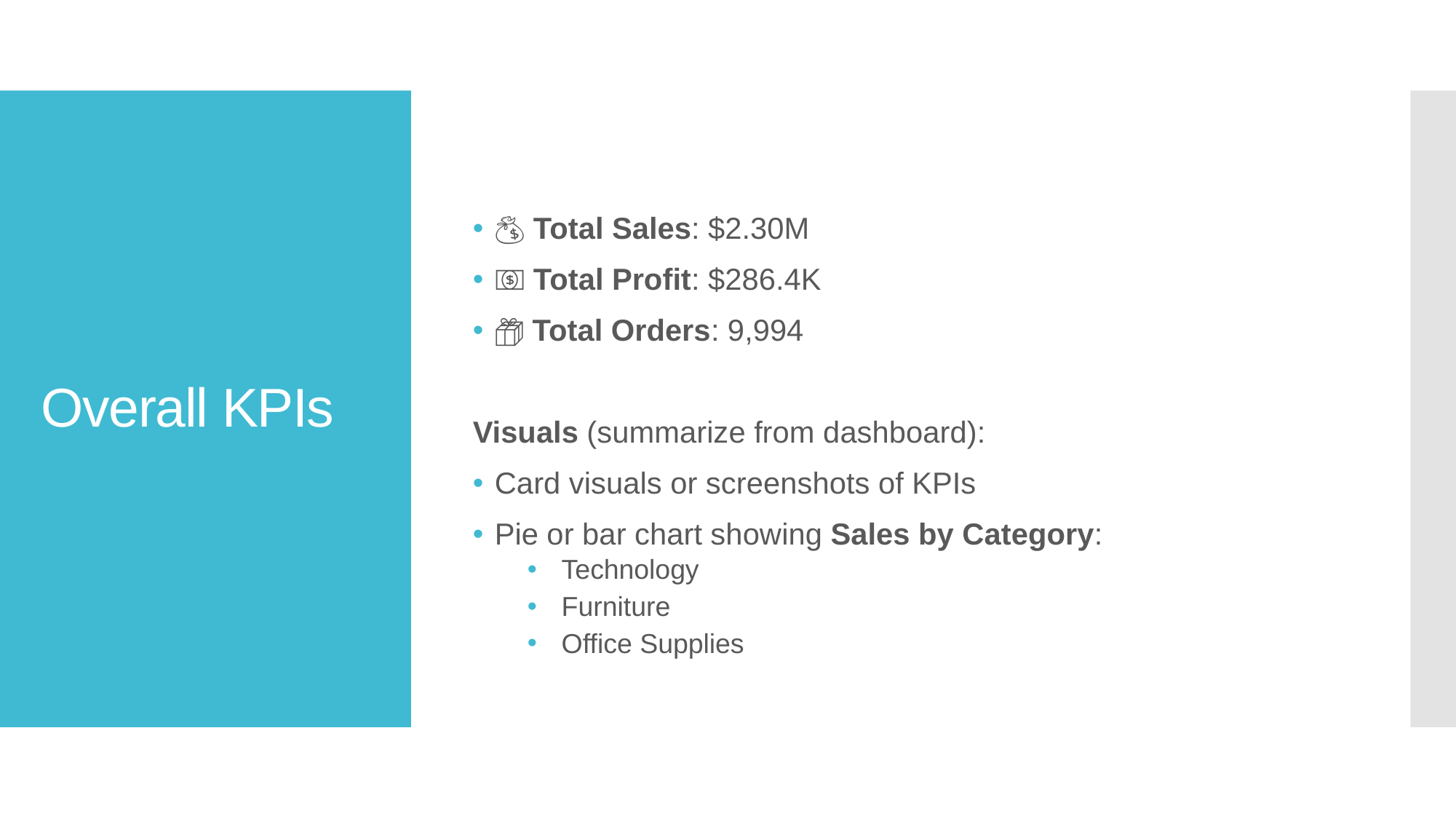

💰 Total Sales: $2.30M
💵 Total Profit: $286.4K
📦 Total Orders: 9,994

Visuals (summarize from dashboard):
Card visuals or screenshots of KPIs
Pie or bar chart showing Sales by Category:
Technology
Furniture
Office Supplies
# Overall KPIs